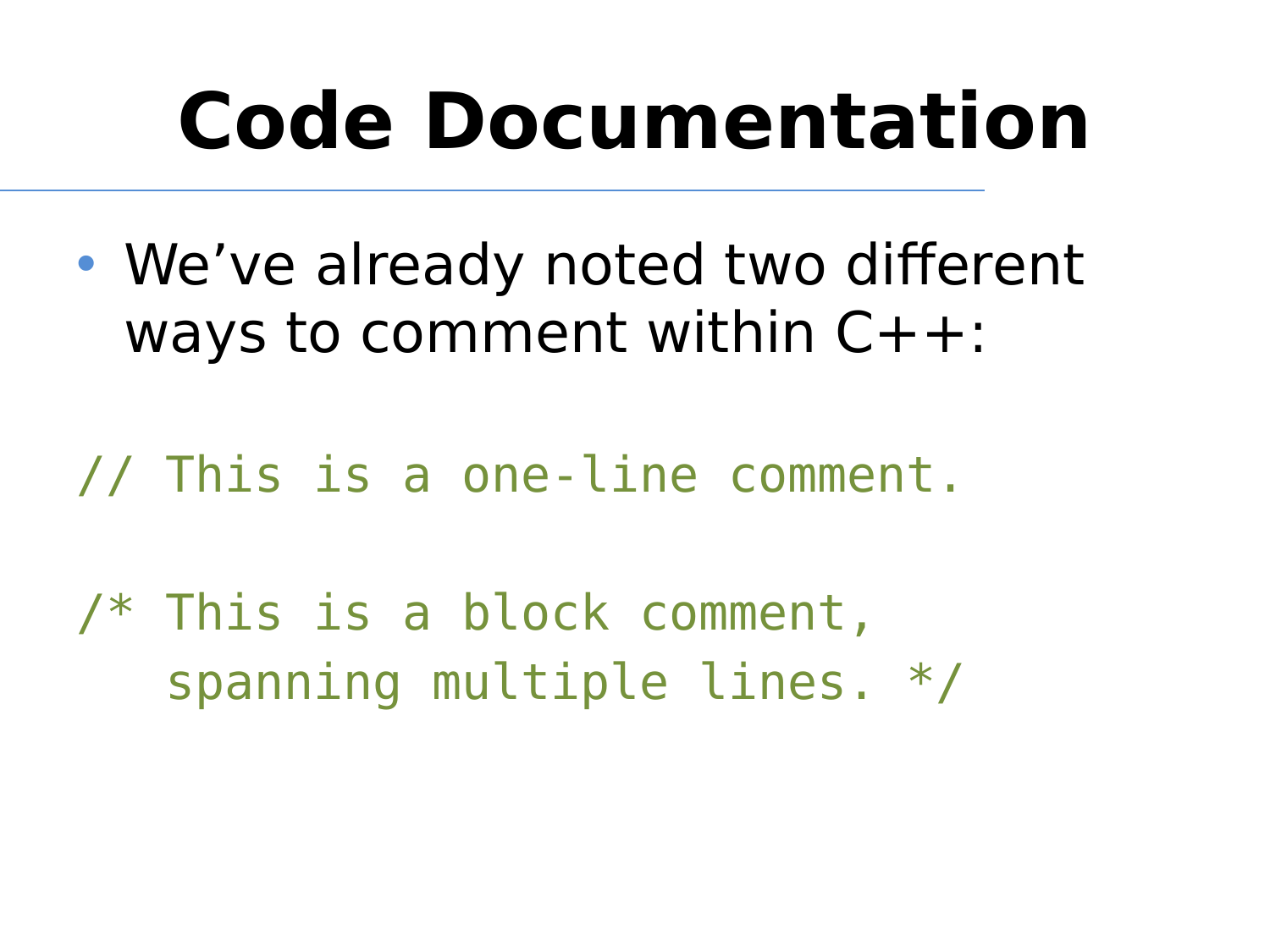

# Code Documentation
We’ve already noted two different ways to comment within C++:

// This is a one-line comment.

/* This is a block comment,
   spanning multiple lines. */